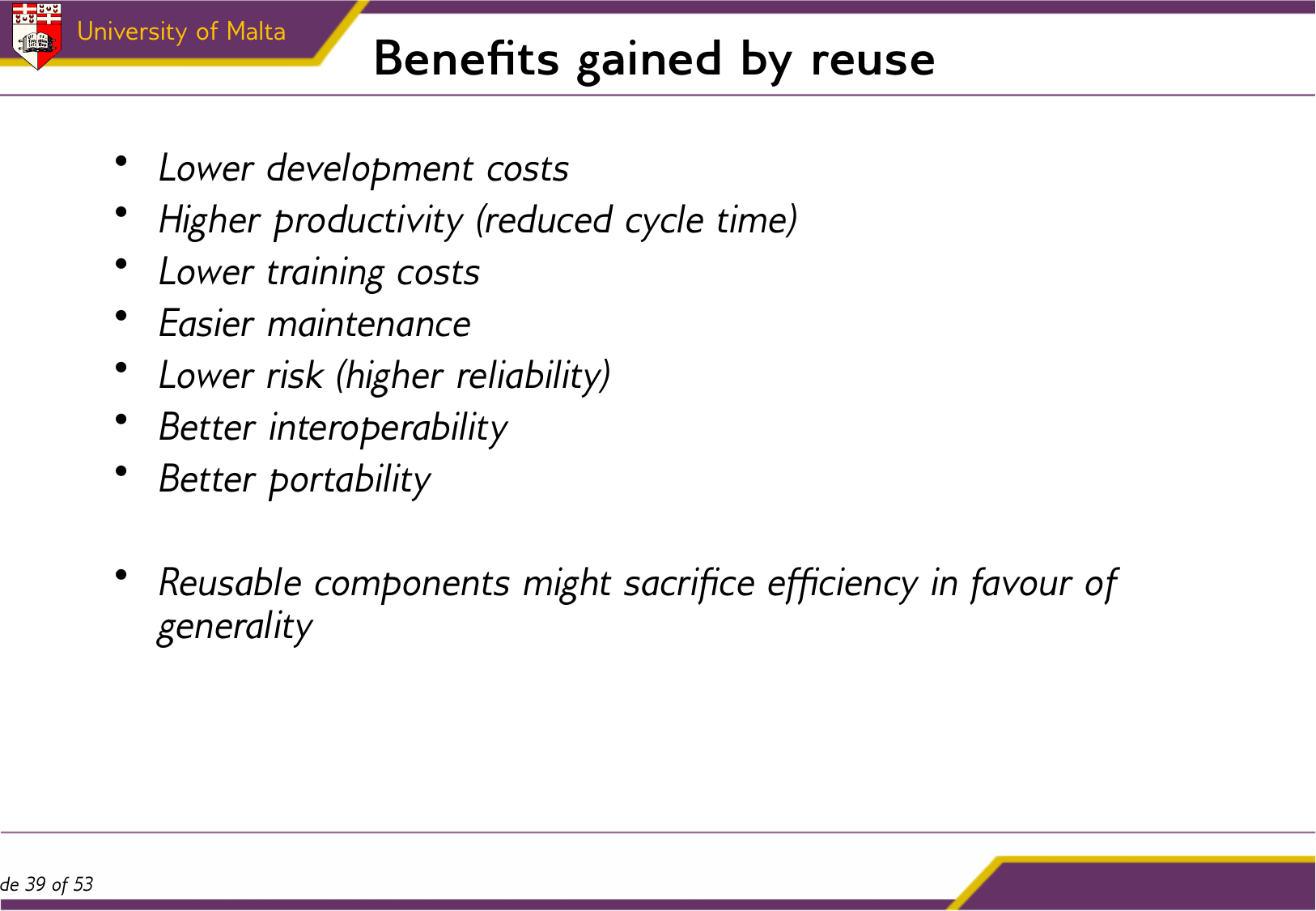

# Benefits gained by reuse
Lower development costs
Higher productivity (reduced cycle time)
Lower training costs
Easier maintenance
Lower risk (higher reliability)
Better interoperability
Better portability

Reusable components might sacrifice efficiency in favour of generality